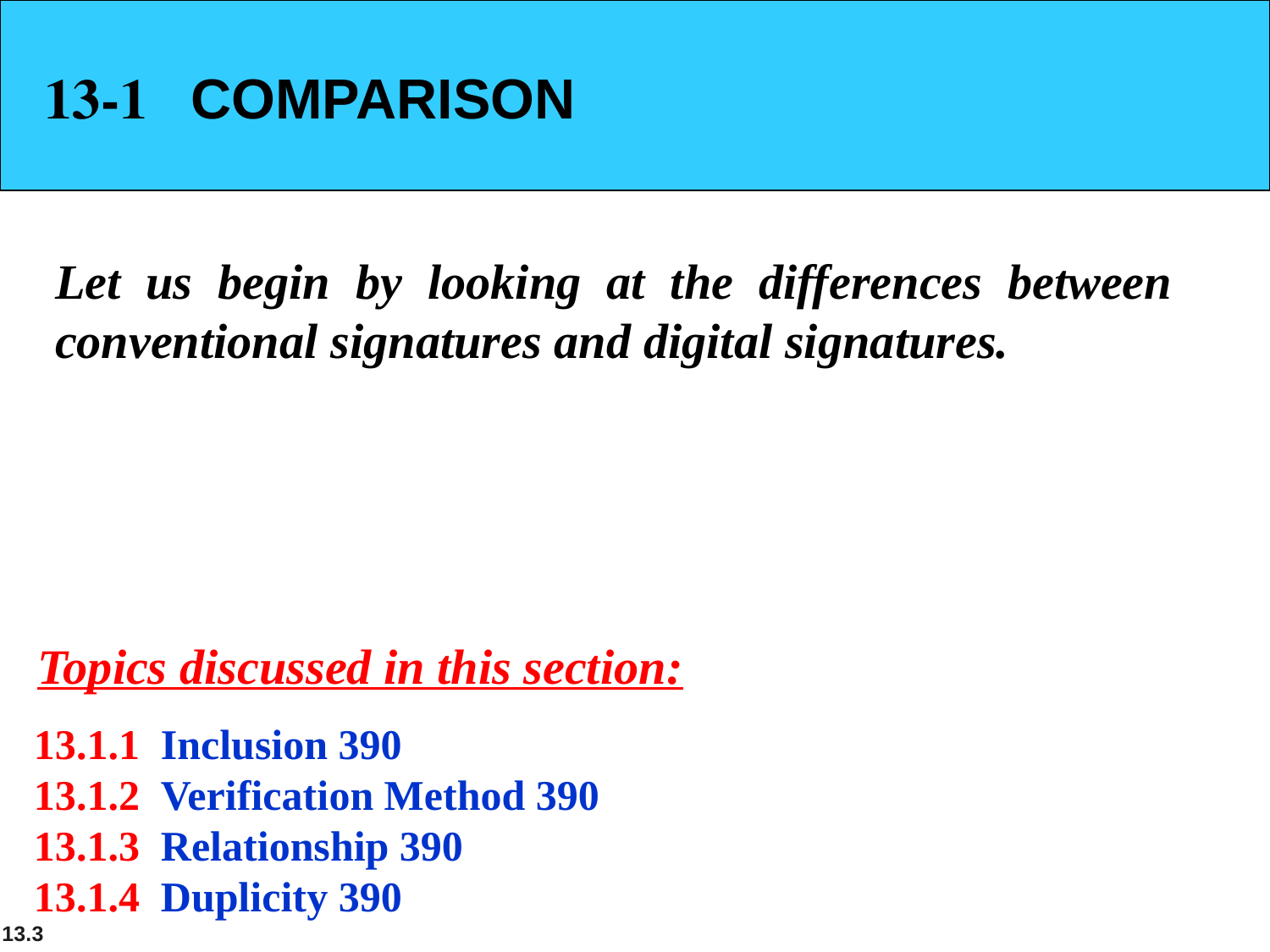

13-1   COMPARISON

Let us begin by looking at the differences between conventional signatures and digital signatures.
Topics discussed in this section:
13.1.1	Inclusion 390
13.1.2	Verification Method 390
13.1.3	Relationship 390
13.1.4	Duplicity 390
13.3